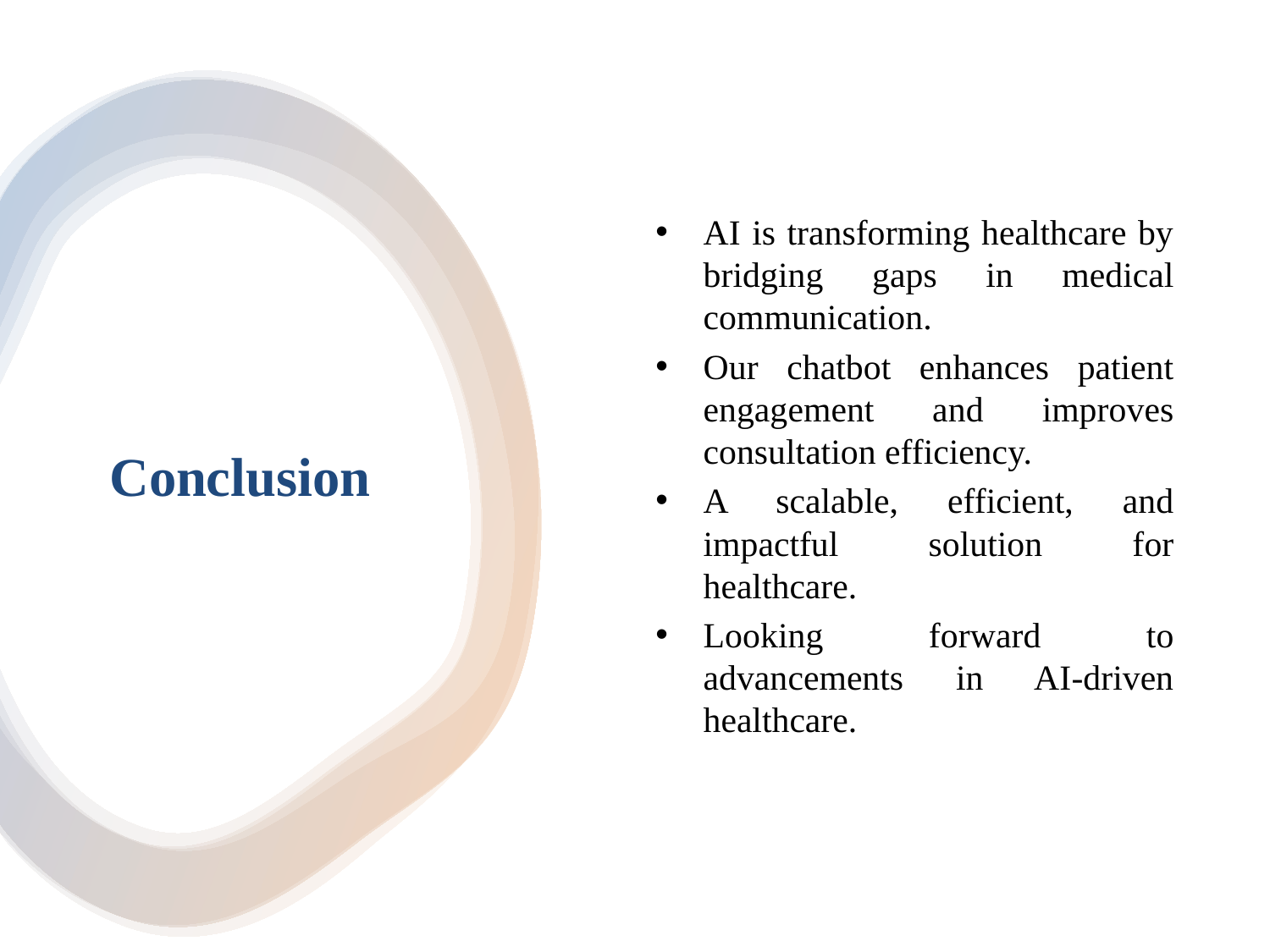

AI is transforming healthcare by bridging gaps in medical communication.
Our chatbot enhances patient engagement and improves consultation efficiency.
A scalable, efficient, and impactful solution for healthcare.
Looking forward to advancements in AI-driven healthcare.
# Conclusion